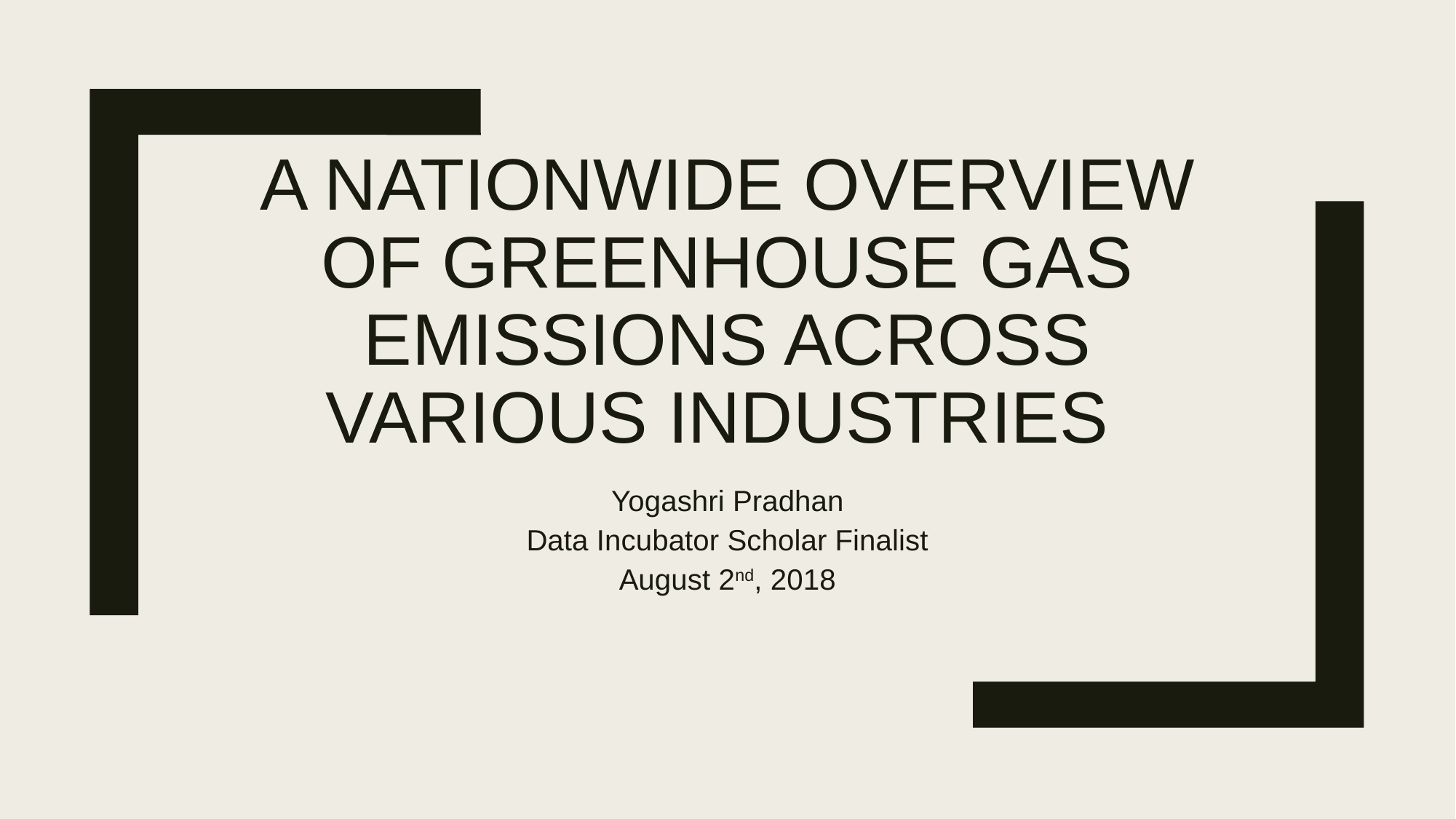

# A Nationwide overview of Greenhouse gas emissions across various industries
Yogashri Pradhan
Data Incubator Scholar Finalist
August 2nd, 2018